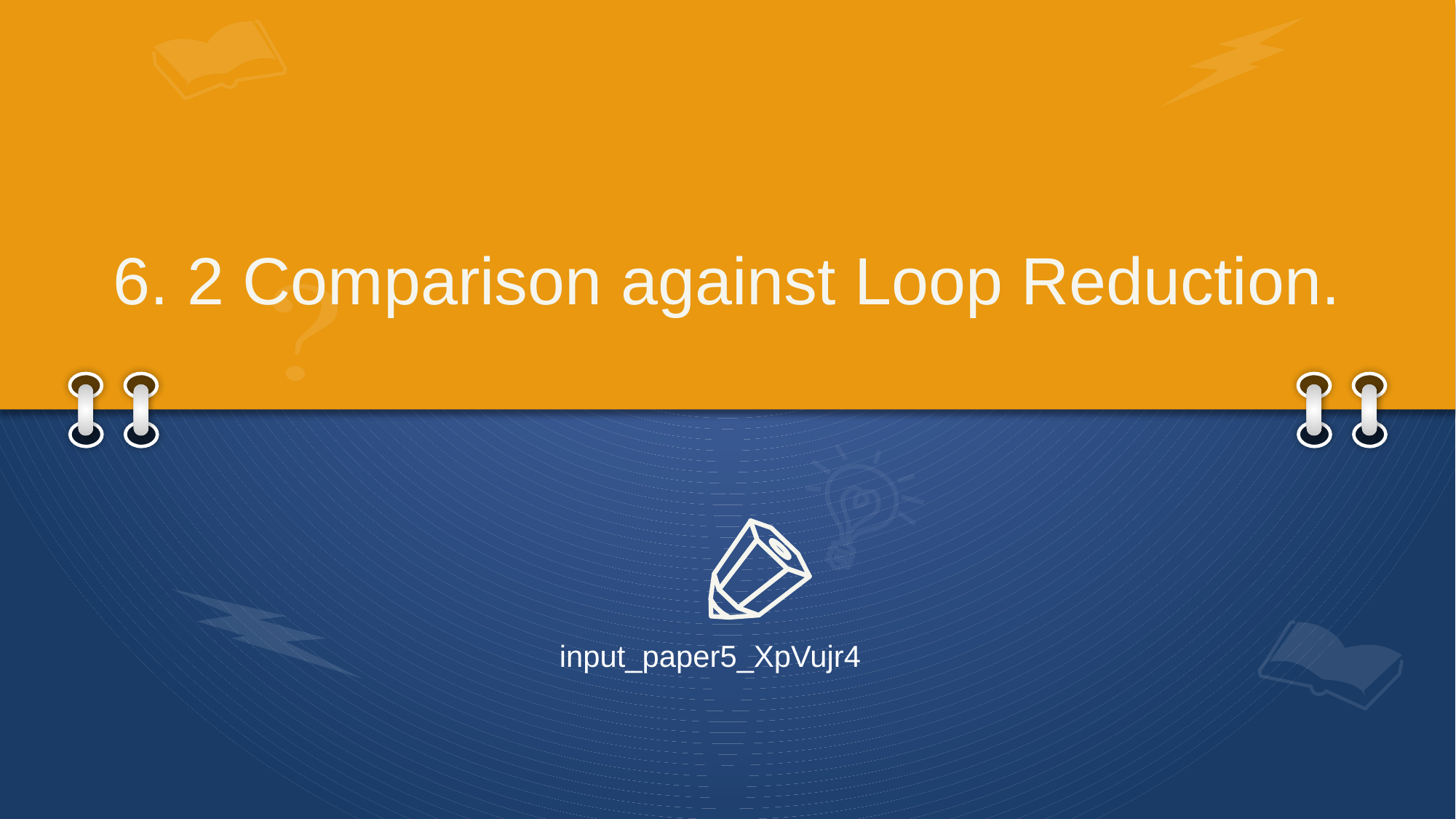

# 6. 2 Comparison against Loop Reduction.
input_paper5_XpVujr4